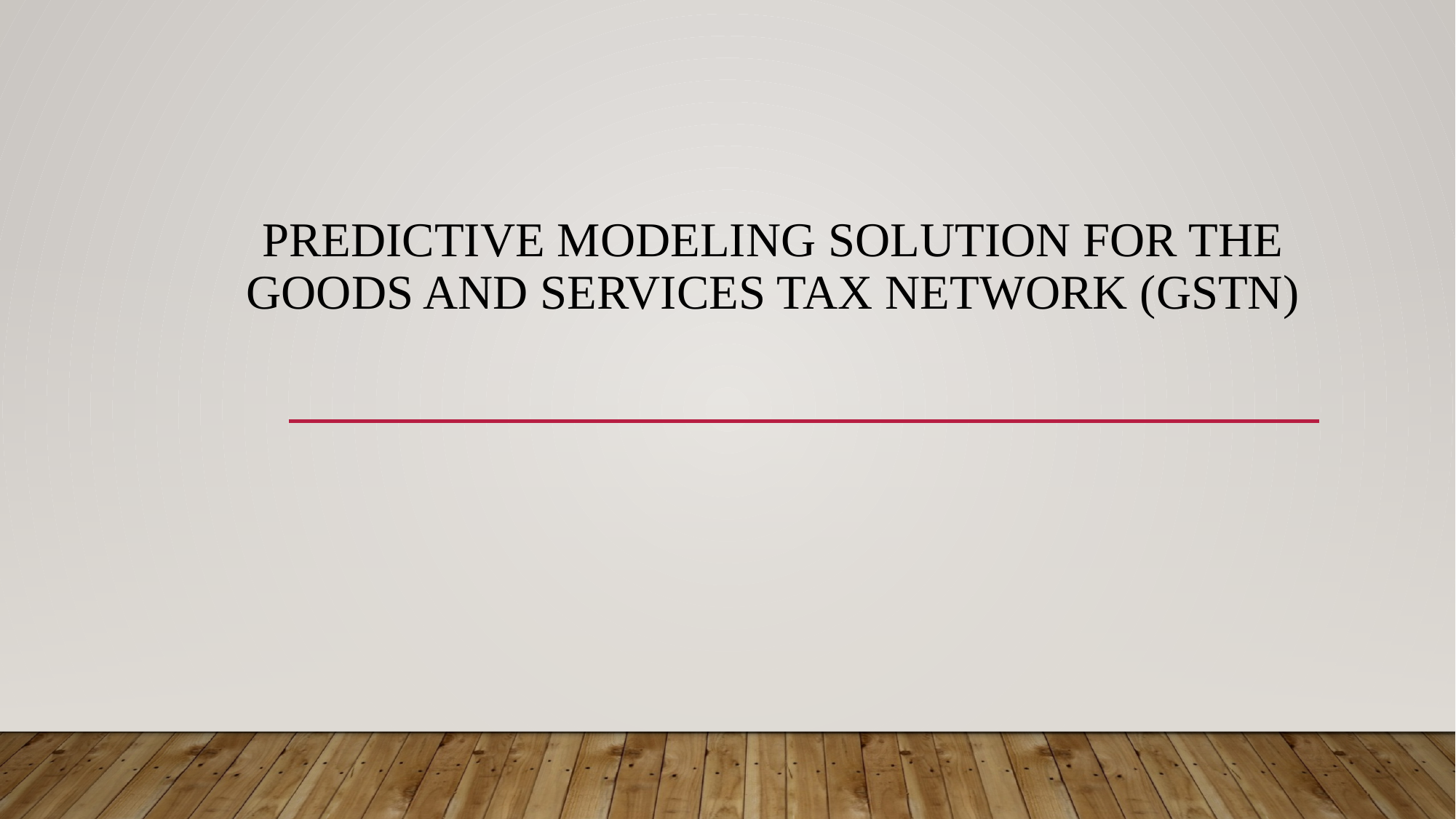

# Predictive Modeling Solution for the Goods and Services Tax Network (GSTN)